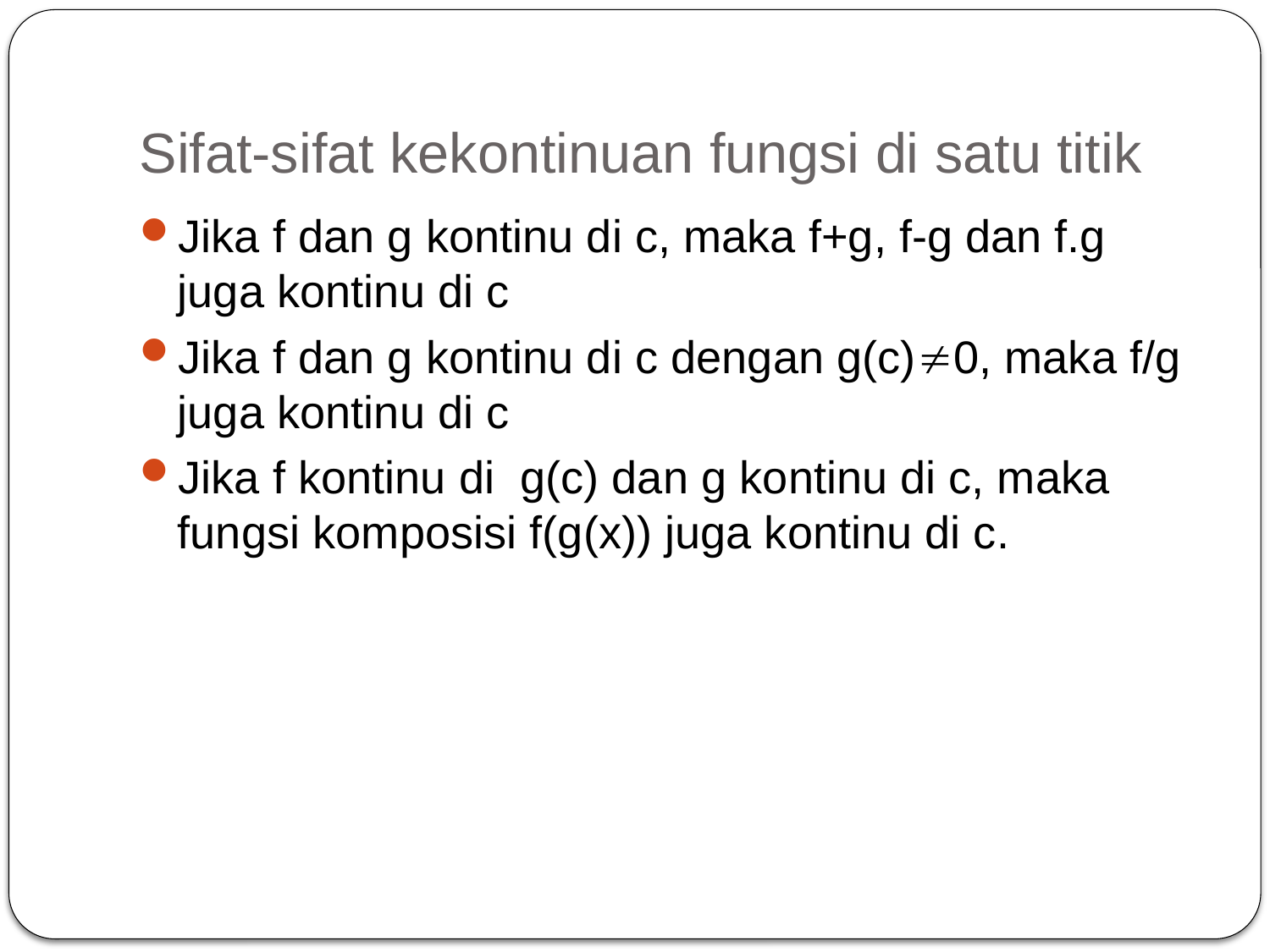

# Sifat-sifat kekontinuan fungsi di satu titik
Jika f dan g kontinu di c, maka f+g, f-g dan f.g juga kontinu di c
Jika f dan g kontinu di c dengan g(c)≠0, maka f/g juga kontinu di c
Jika f kontinu di  g(c) dan g kontinu di c, maka fungsi komposisi f(g(x)) juga kontinu di c.